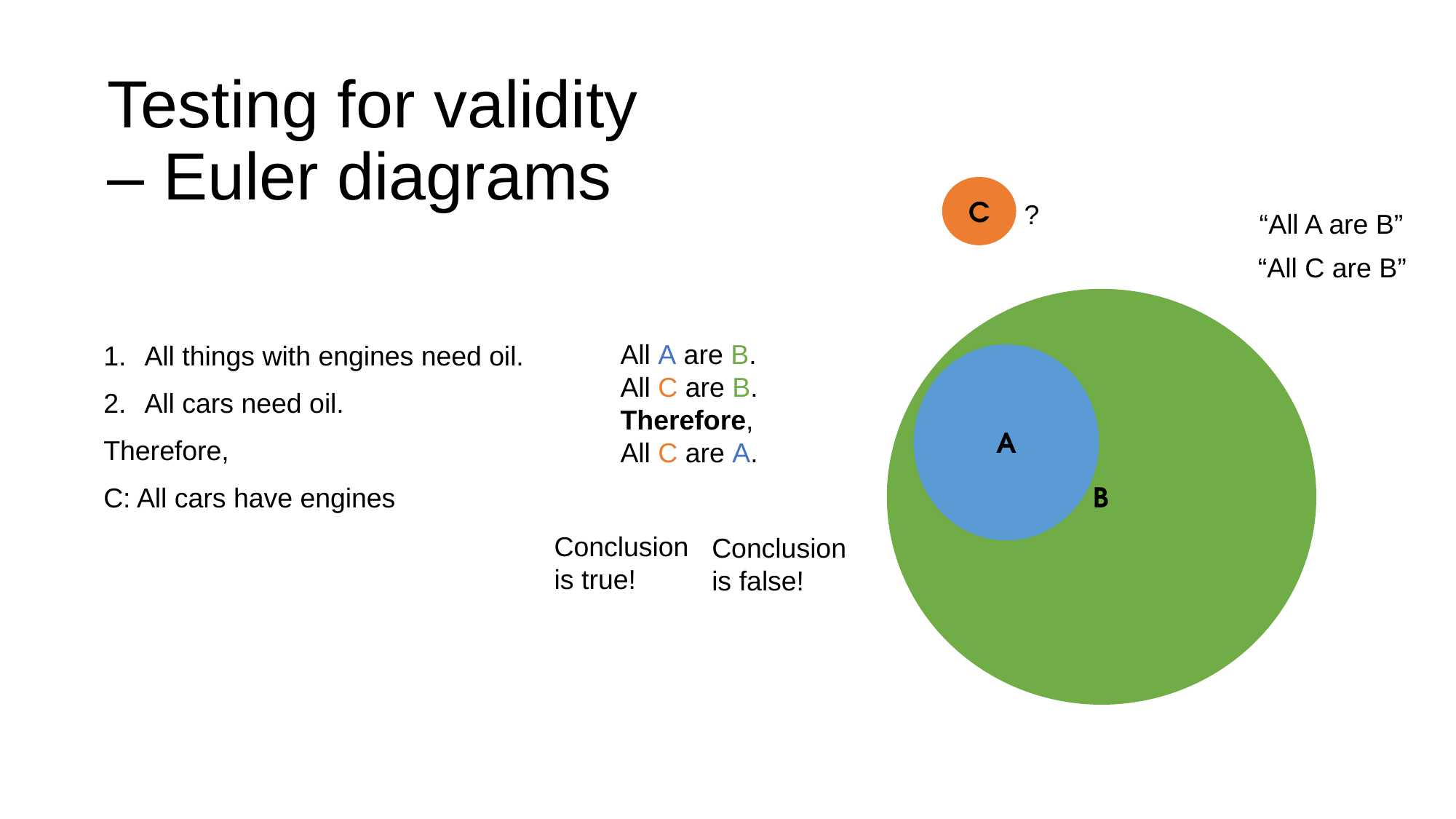

Testing for validity
– Euler diagrams
C
?
“All A are B”
“All C are B”
B
All A are B.
All C are B.
Therefore,
All C are A.

All things with engines need oil.
All cars need oil.
Therefore,
C: All cars have engines
A
Conclusion is true!
Conclusion is false!